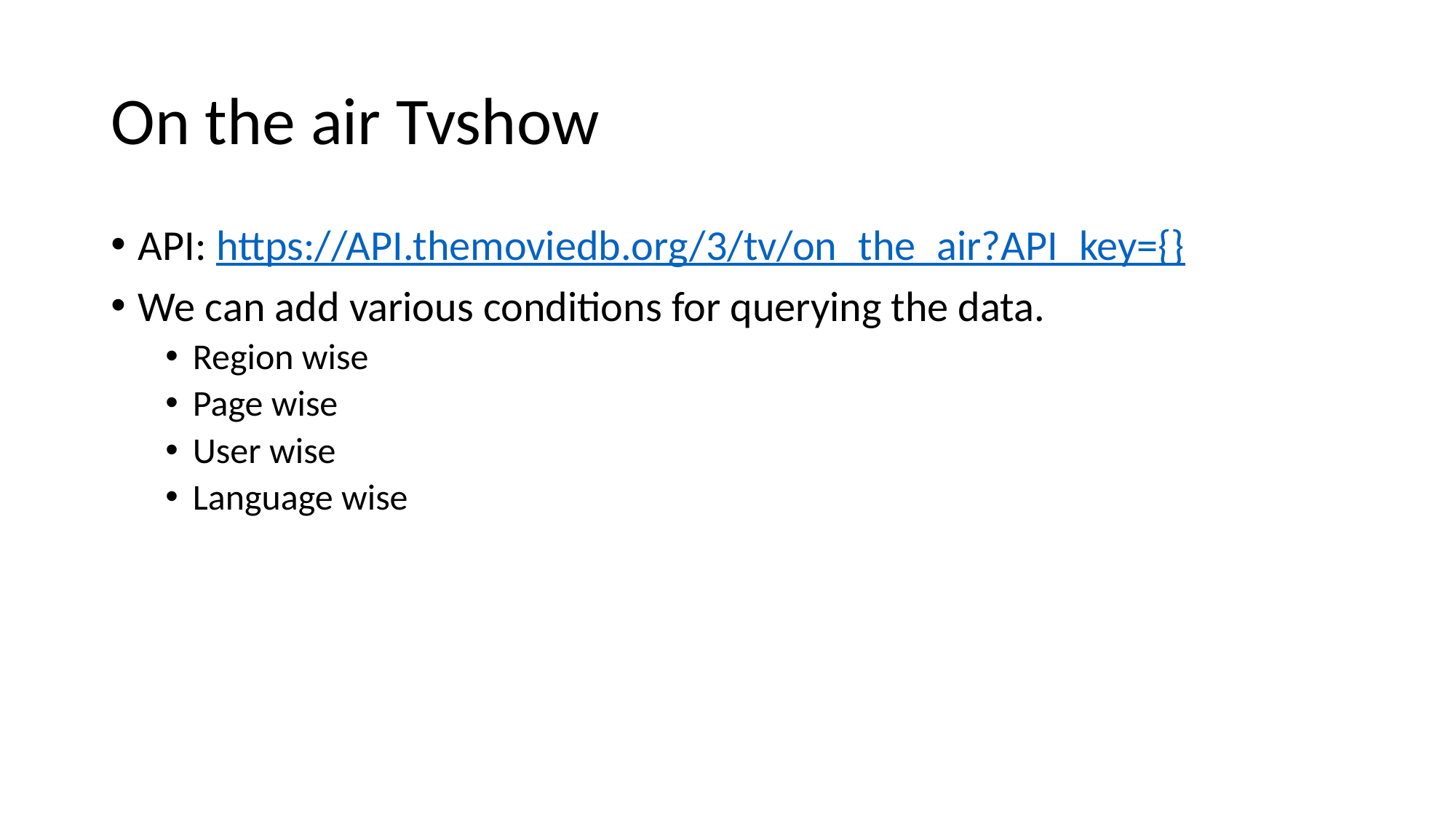

# On the air Tvshow
API: https://API.themoviedb.org/3/tv/on_the_air?API_key={}
We can add various conditions for querying the data.
Region wise
Page wise
User wise
Language wise